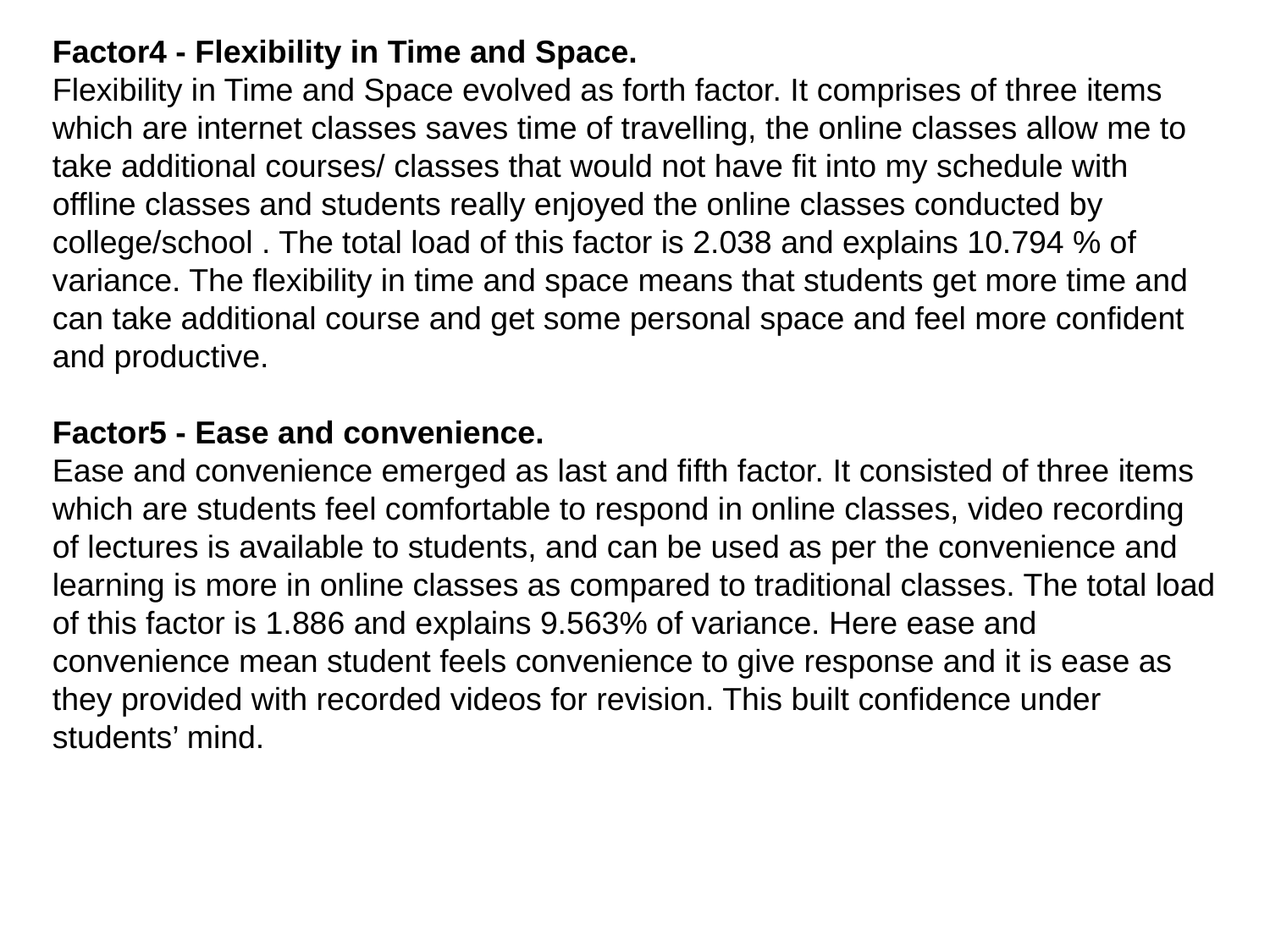

Factor4 - Flexibility in Time and Space.
Flexibility in Time and Space evolved as forth factor. It comprises of three items which are internet classes saves time of travelling, the online classes allow me to take additional courses/ classes that would not have fit into my schedule with offline classes and students really enjoyed the online classes conducted by college/school . The total load of this factor is 2.038 and explains 10.794 % of variance. The flexibility in time and space means that students get more time and can take additional course and get some personal space and feel more confident and productive.

Factor5 - Ease and convenience.
Ease and convenience emerged as last and fifth factor. It consisted of three items which are students feel comfortable to respond in online classes, video recording of lectures is available to students, and can be used as per the convenience and learning is more in online classes as compared to traditional classes. The total load of this factor is 1.886 and explains 9.563% of variance. Here ease and convenience mean student feels convenience to give response and it is ease as they provided with recorded videos for revision. This built confidence under students’ mind.